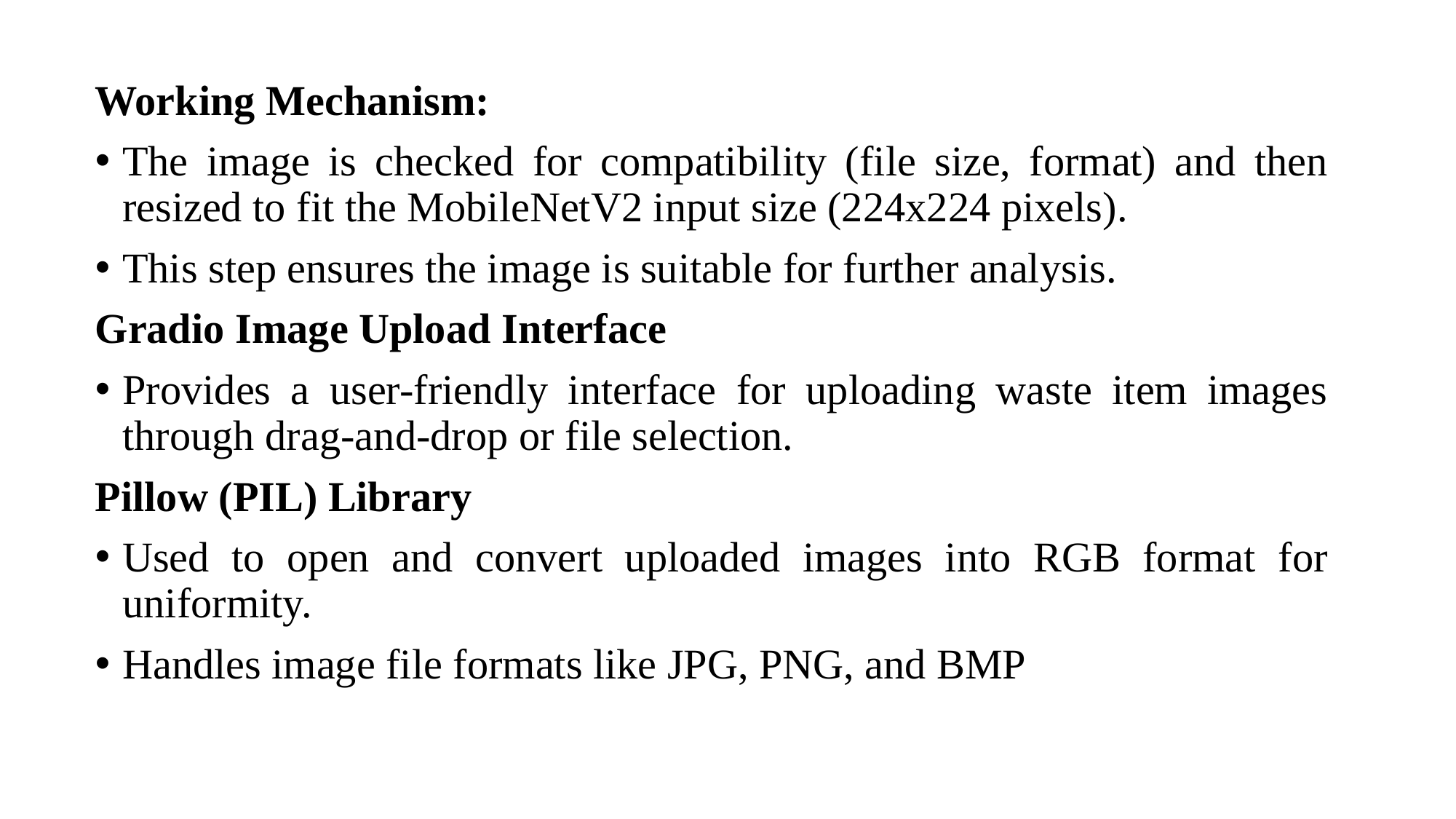

Working Mechanism:
The image is checked for compatibility (file size, format) and then resized to fit the MobileNetV2 input size (224x224 pixels).
This step ensures the image is suitable for further analysis.
Gradio Image Upload Interface
Provides a user-friendly interface for uploading waste item images through drag-and-drop or file selection.
Pillow (PIL) Library
Used to open and convert uploaded images into RGB format for uniformity.
Handles image file formats like JPG, PNG, and BMP